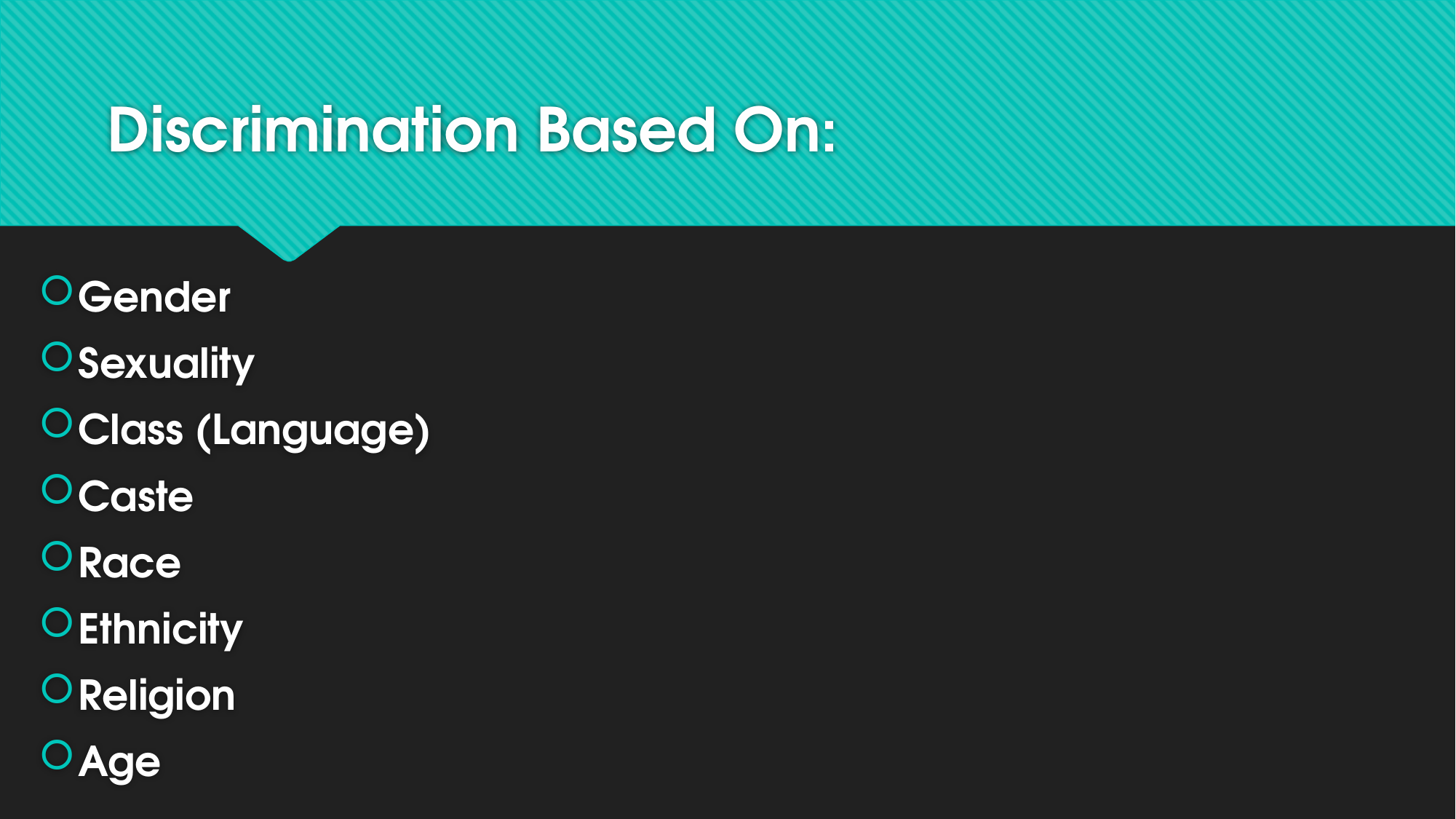

# Discrimination Based On:
Gender
Sexuality
Class (Language)
Caste
Race
Ethnicity
Religion
Age